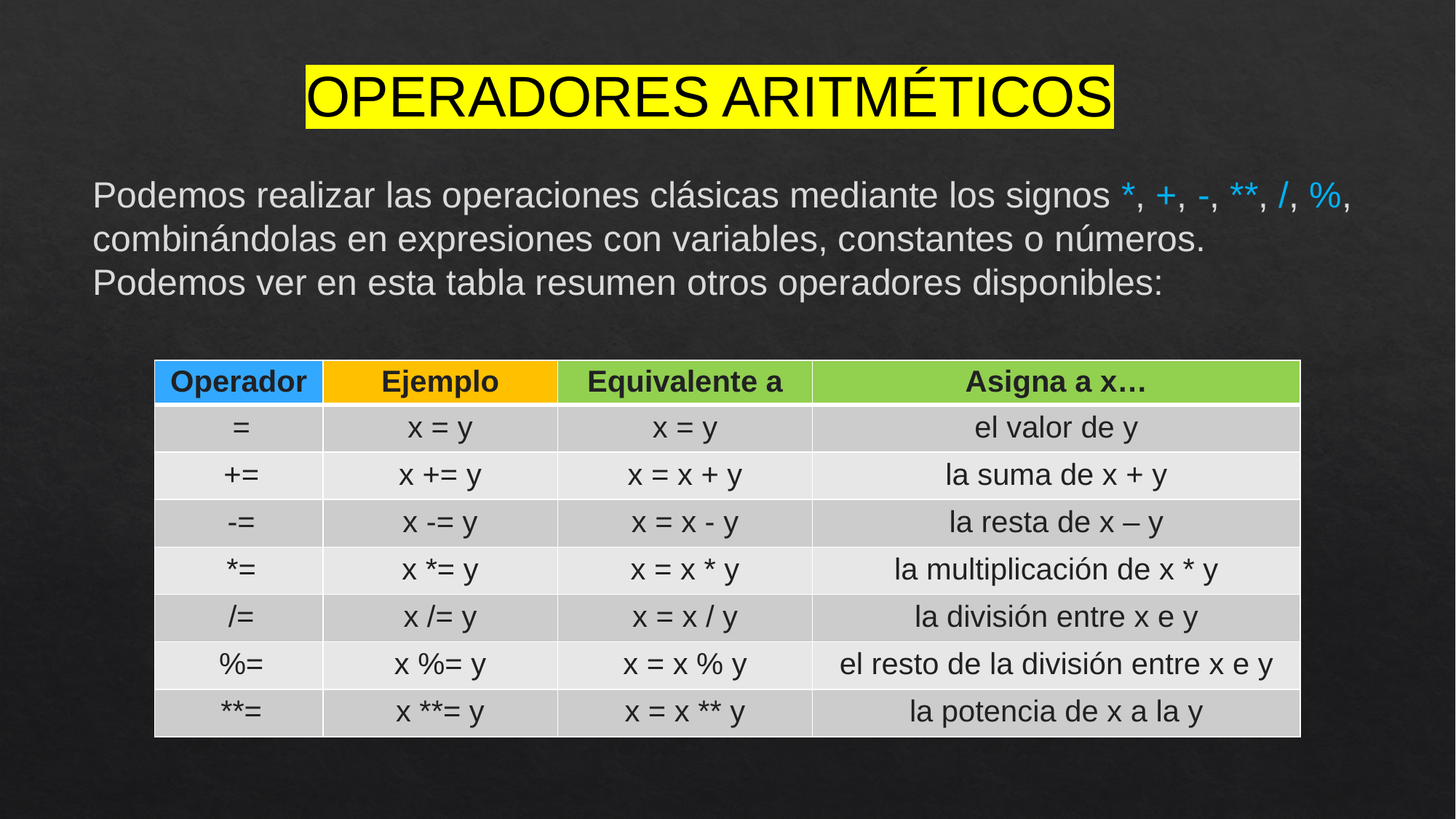

OPERADORES ARITMÉTICOS
Podemos realizar las operaciones clásicas mediante los signos *, +, -, **, /, %, combinándolas en expresiones con variables, constantes o números.
Podemos ver en esta tabla resumen otros operadores disponibles:

| Operador | Ejemplo | Equivalente a | Asigna a x… |
| --- | --- | --- | --- |
| = | x = y | x = y | el valor de y |
| += | x += y | x = x + y | la suma de x + y |
| -= | x -= y | x = x - y | la resta de x – y |
| \*= | x \*= y | x = x \* y | la multiplicación de x \* y |
| /= | x /= y | x = x / y | la división entre x e y |
| %= | x %= y | x = x % y | el resto de la división entre x e y |
| \*\*= | x \*\*= y | x = x \*\* y | la potencia de x a la y |